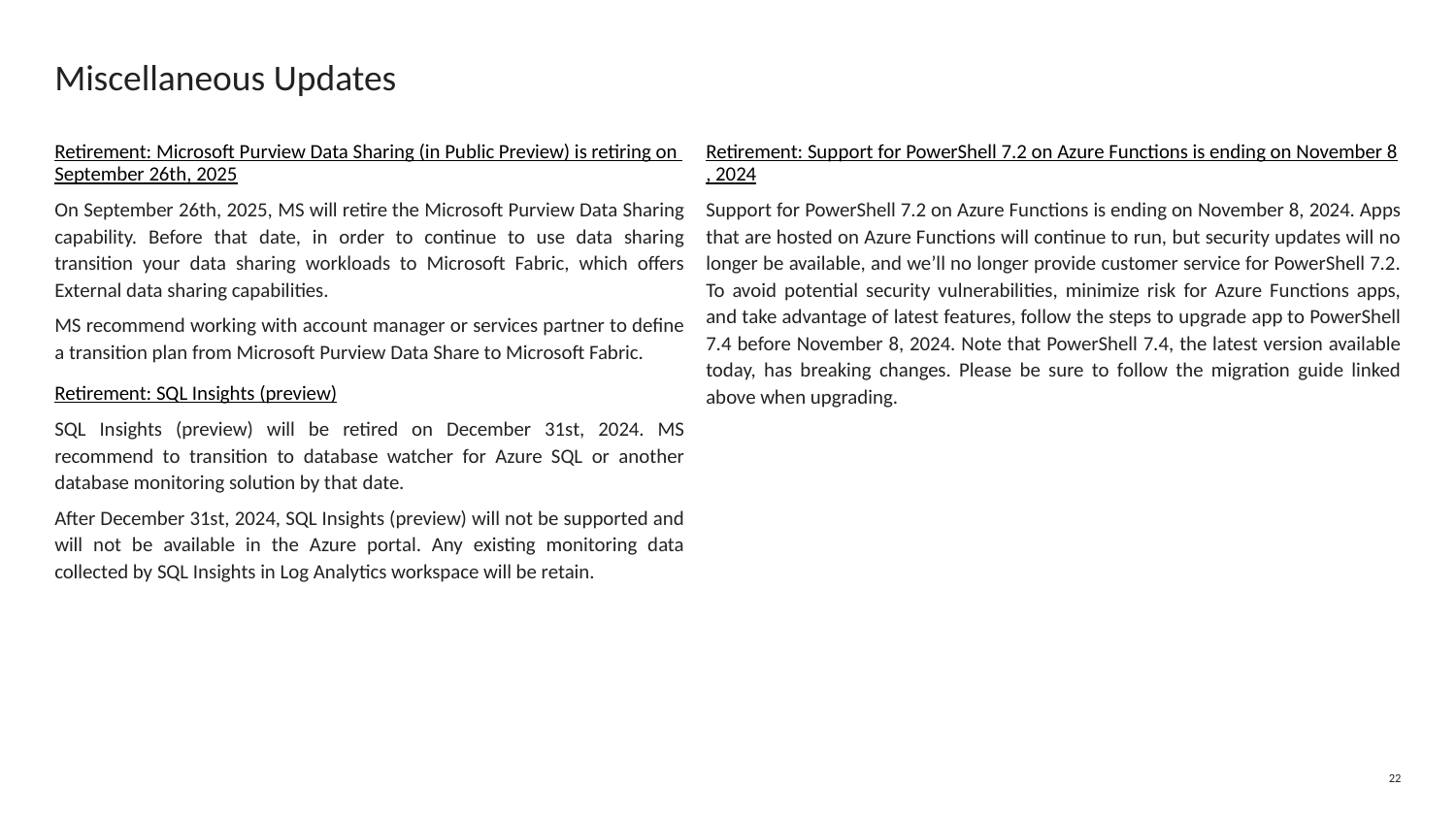

# Miscellaneous Updates
Retirement: Microsoft Purview Data Sharing (in Public Preview) is retiring on September 26th, 2025
On September 26th, 2025, MS will retire the Microsoft Purview Data Sharing capability. Before that date, in order to continue to use data sharing transition your data sharing workloads to Microsoft Fabric, which offers External data sharing capabilities.
MS recommend working with account manager or services partner to define a transition plan from Microsoft Purview Data Share to Microsoft Fabric.
Retirement: Support for PowerShell 7.2 on Azure Functions is ending on November 8, 2024
Support for PowerShell 7.2 on Azure Functions is ending on November 8, 2024. Apps that are hosted on Azure Functions will continue to run, but security updates will no longer be available, and we’ll no longer provide customer service for PowerShell 7.2. To avoid potential security vulnerabilities, minimize risk for Azure Functions apps, and take advantage of latest features, follow the steps to upgrade app to PowerShell 7.4 before November 8, 2024. Note that PowerShell 7.4, the latest version available today, has breaking changes. Please be sure to follow the migration guide linked above when upgrading.
Retirement: SQL Insights (preview)
SQL Insights (preview) will be retired on December 31st, 2024. MS recommend to transition to database watcher for Azure SQL or another database monitoring solution by that date.
After December 31st, 2024, SQL Insights (preview) will not be supported and will not be available in the Azure portal. Any existing monitoring data collected by SQL Insights in Log Analytics workspace will be retain.